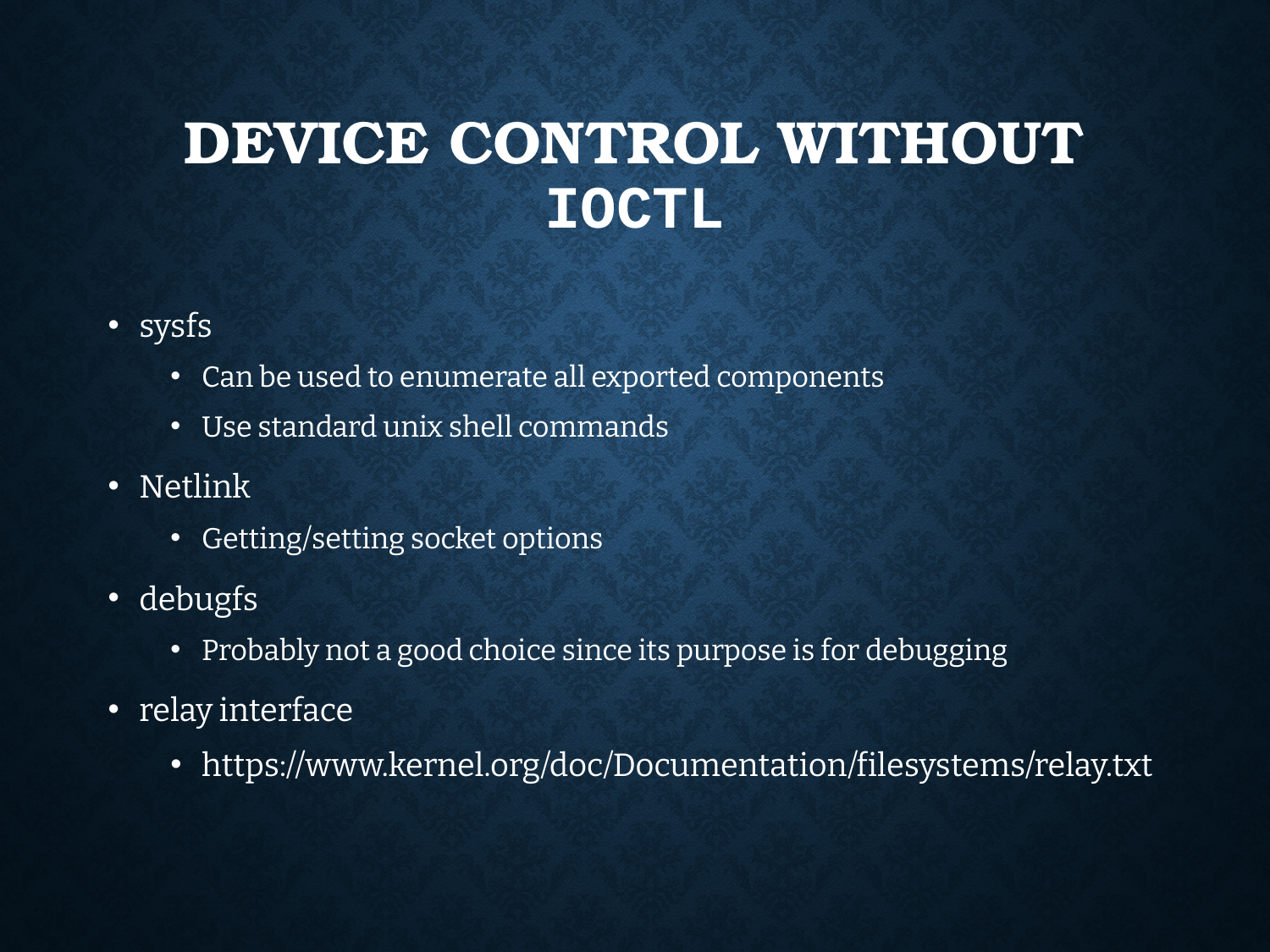

# Device Control Without ioctl
sysfs
Can be used to enumerate all exported components
Use standard unix shell commands
Netlink
Getting/setting socket options
debugfs
Probably not a good choice since its purpose is for debugging
relay interface
https://www.kernel.org/doc/Documentation/filesystems/relay.txt